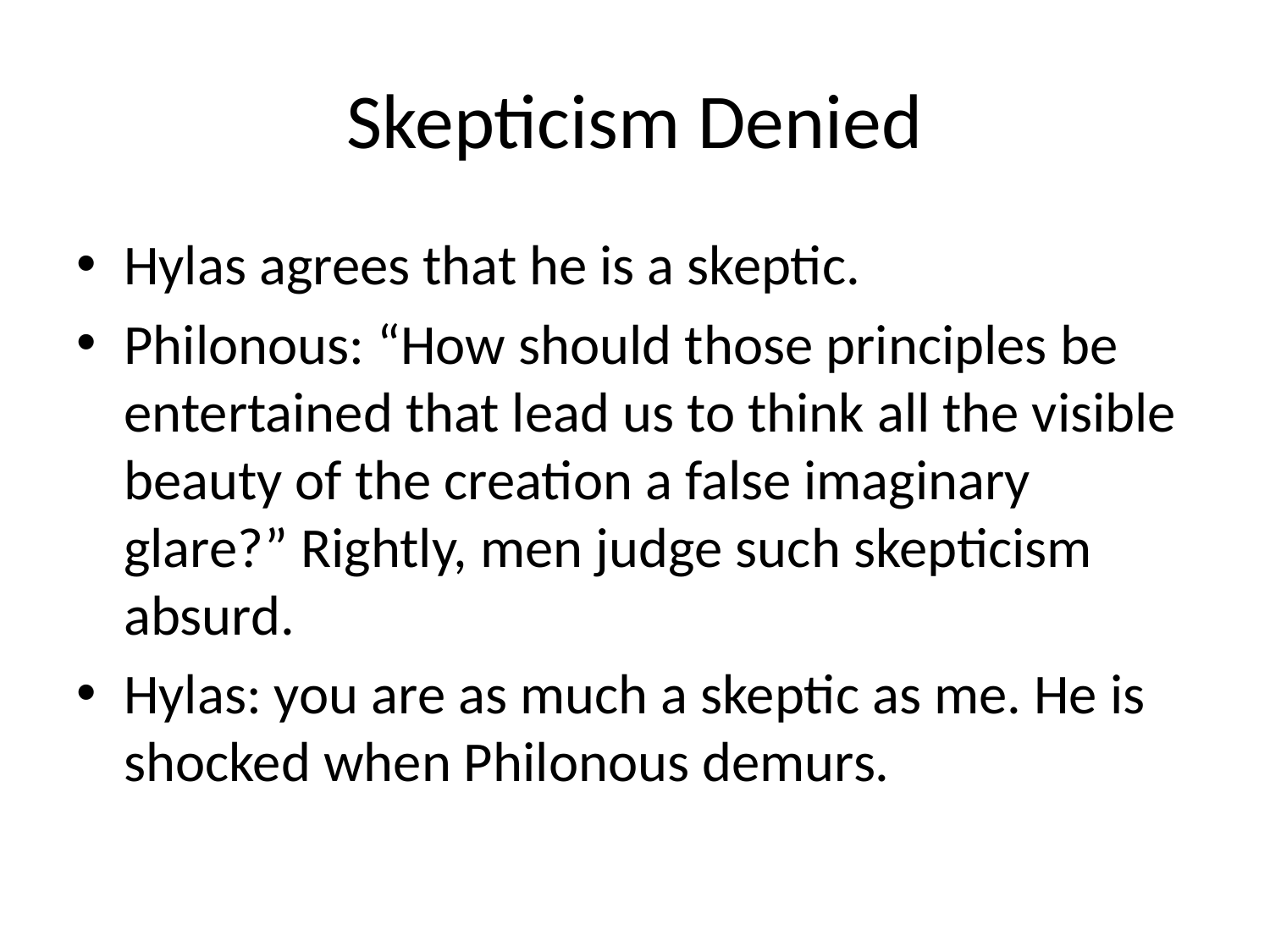

# Skepticism Denied
Hylas agrees that he is a skeptic.
Philonous: “How should those principles be entertained that lead us to think all the visible beauty of the creation a false imaginary glare?” Rightly, men judge such skepticism absurd.
Hylas: you are as much a skeptic as me. He is shocked when Philonous demurs.